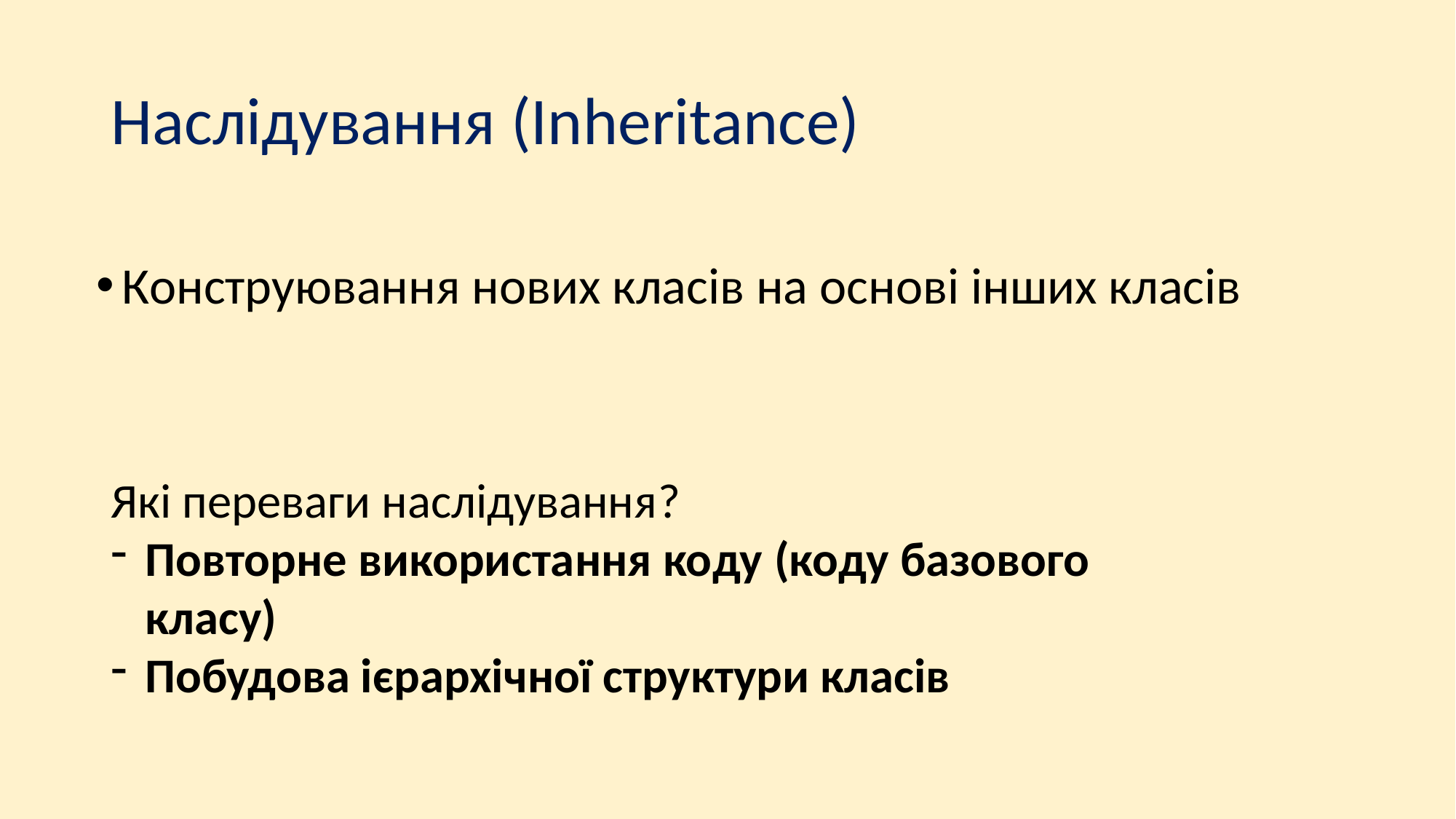

# Наслідування (Inheritance)
Конструювання нових класів на основі інших класів

Які переваги наслідування?
Повторне використання коду (коду базового класу)
Побудова ієрархічної структури класів